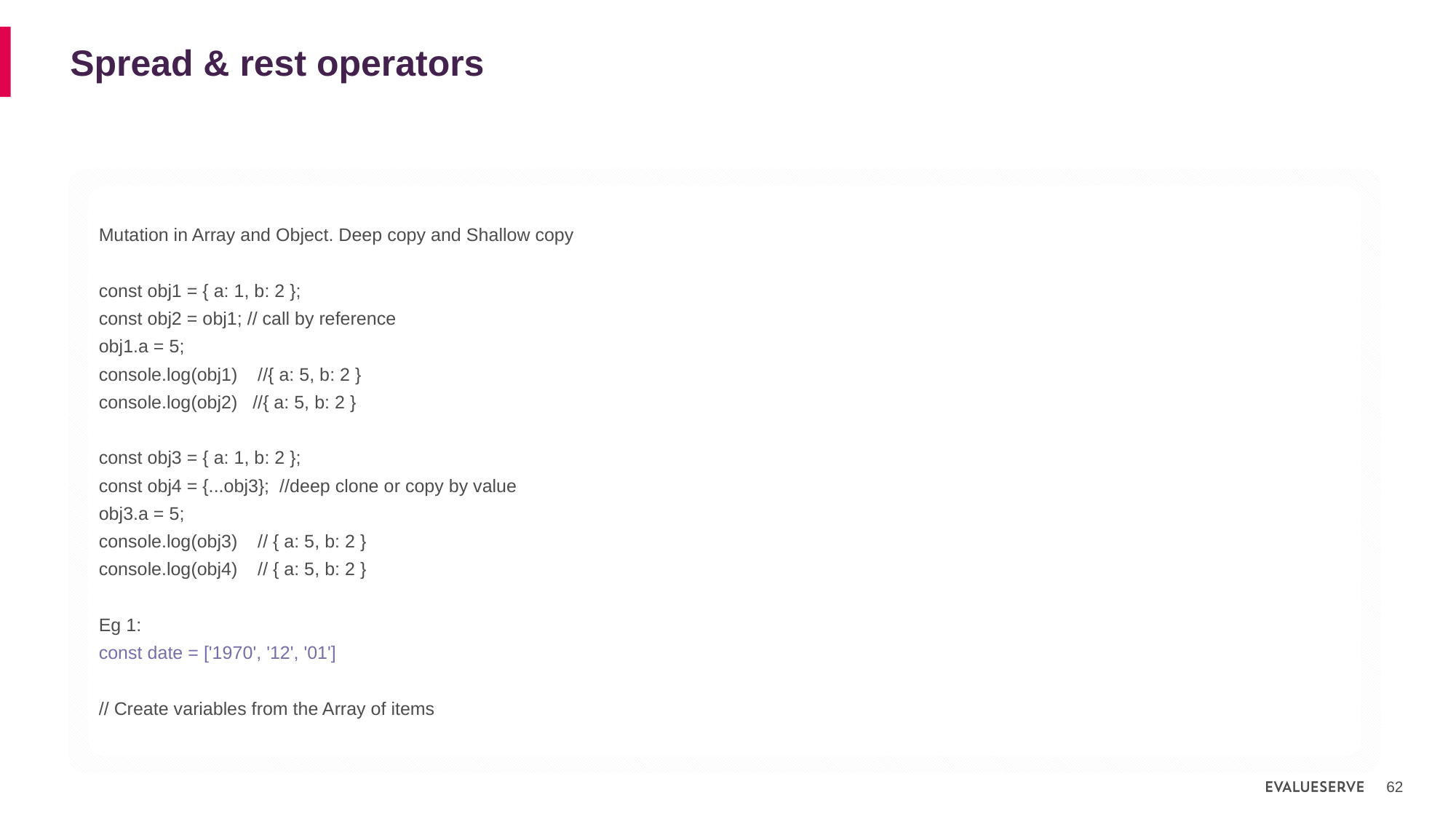

# Spread & rest operators

Mutation in Array and Object. Deep copy and Shallow copy

const obj1 = { a: 1, b: 2 };
const obj2 = obj1; // call by reference
obj1.a = 5;
console.log(obj1)    //{ a: 5, b: 2 }
console.log(obj2)   //{ a: 5, b: 2 }

const obj3 = { a: 1, b: 2 };
const obj4 = {...obj3};  //deep clone or copy by value
obj3.a = 5;
console.log(obj3)    // { a: 5, b: 2 }
console.log(obj4)    // { a: 5, b: 2 }

Eg 1:
const date = ['1970', '12', '01']

// Create variables from the Array of items
62